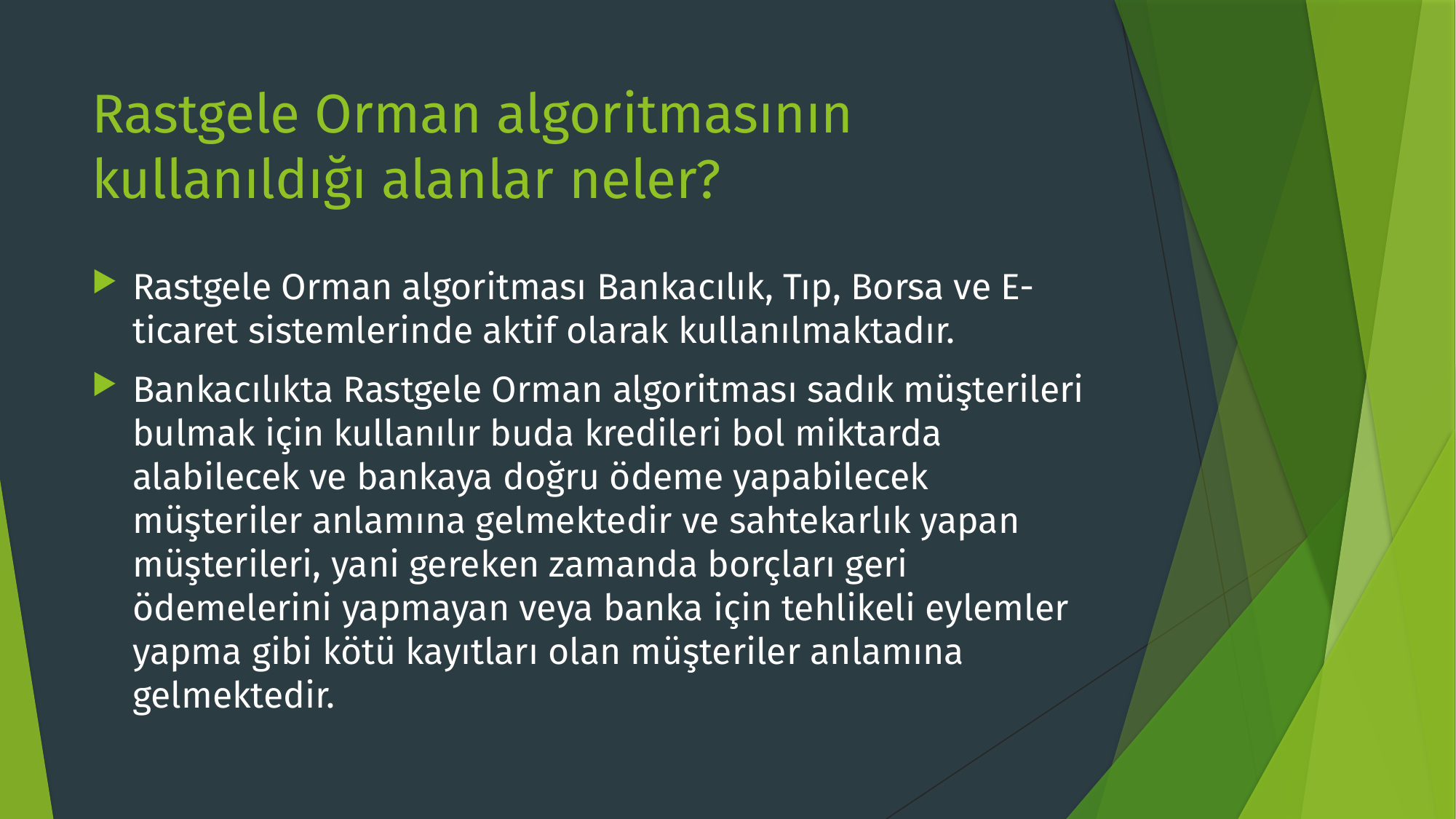

# Rastgele Orman algoritmasının kullanıldığı alanlar neler?
Rastgele Orman algoritması Bankacılık, Tıp, Borsa ve E-ticaret sistemlerinde aktif olarak kullanılmaktadır.
Bankacılıkta Rastgele Orman algoritması sadık müşterileri bulmak için kullanılır buda kredileri bol miktarda alabilecek ve bankaya doğru ödeme yapabilecek müşteriler anlamına gelmektedir ve sahtekarlık yapan müşterileri, yani gereken zamanda borçları geri ödemelerini yapmayan veya banka için tehlikeli eylemler yapma gibi kötü kayıtları olan müşteriler anlamına gelmektedir.